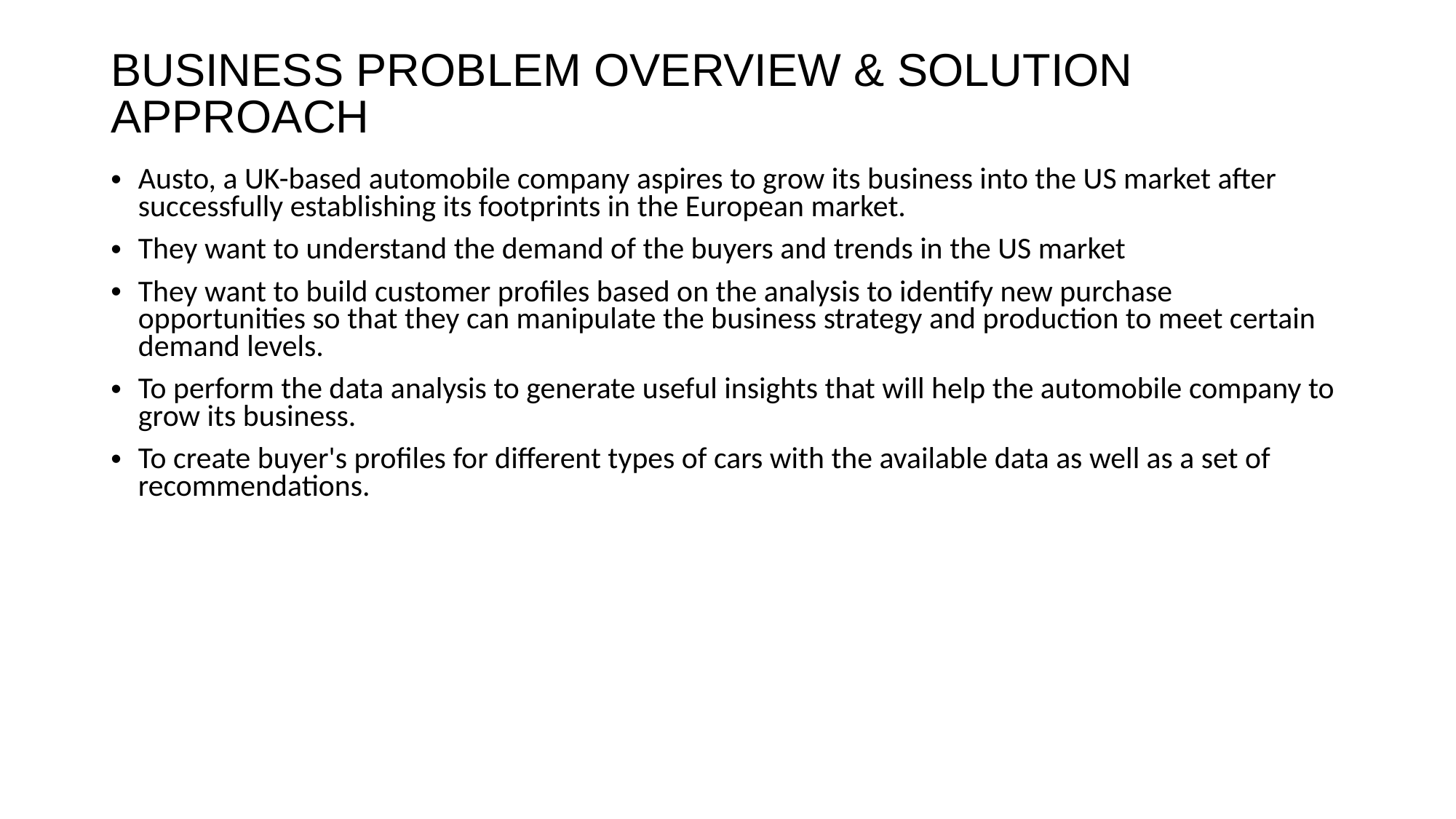

# BUSINESS PROBLEM OVERVIEW & SOLUTION APPROACH
Austo, a UK-based automobile company aspires to grow its business into the US market after successfully establishing its footprints in the European market.
They want to understand the demand of the buyers and trends in the US market
They want to build customer profiles based on the analysis to identify new purchase opportunities so that they can manipulate the business strategy and production to meet certain demand levels.
To perform the data analysis to generate useful insights that will help the automobile company to grow its business.
To create buyer's profiles for different types of cars with the available data as well as a set of recommendations.